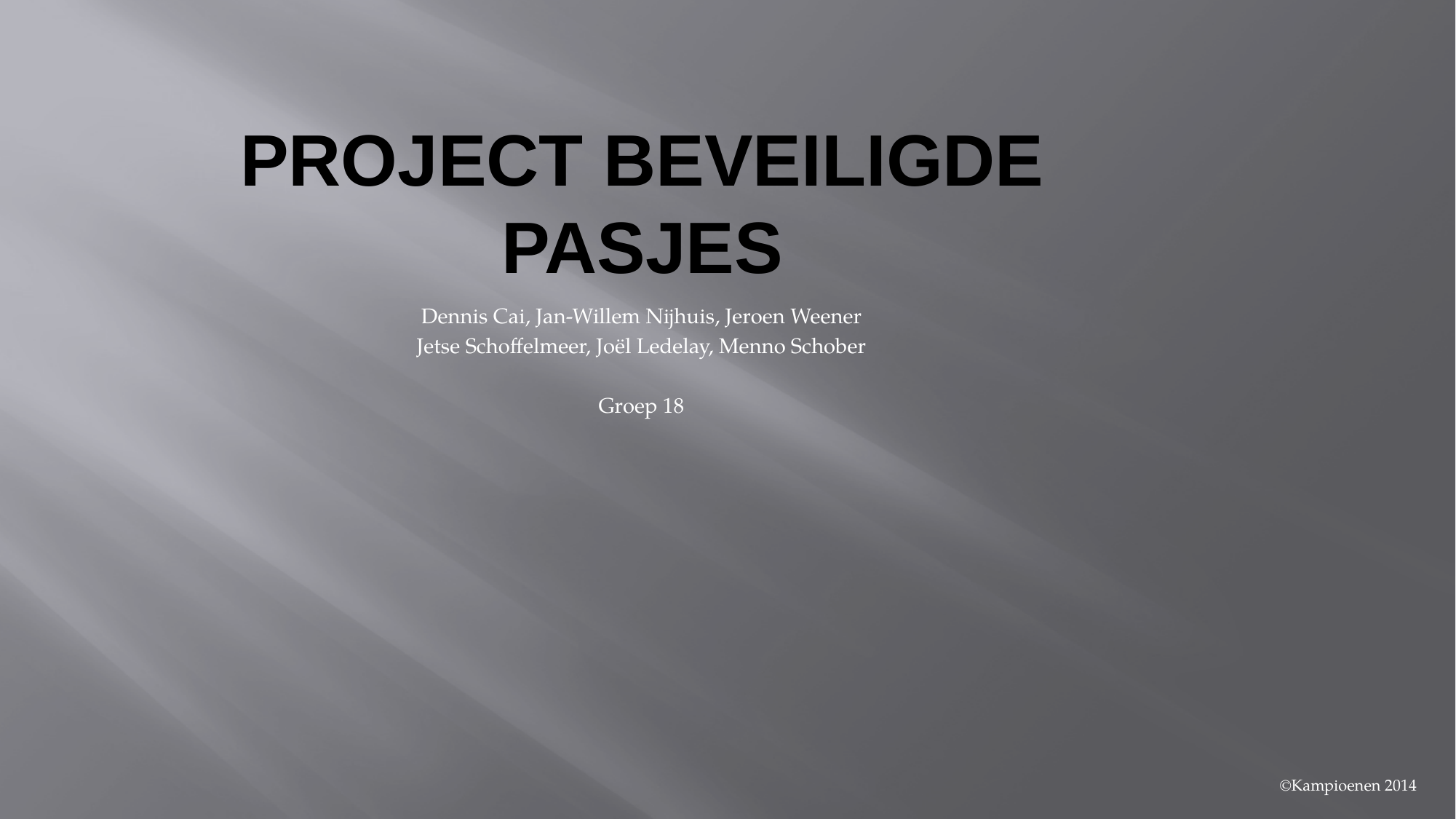

# Project beveiligde pasjes
Dennis Cai, Jan-Willem Nijhuis, Jeroen Weener
Jetse Schoffelmeer, Joël Ledelay, Menno Schober

Groep 18

©Kampioenen 2014